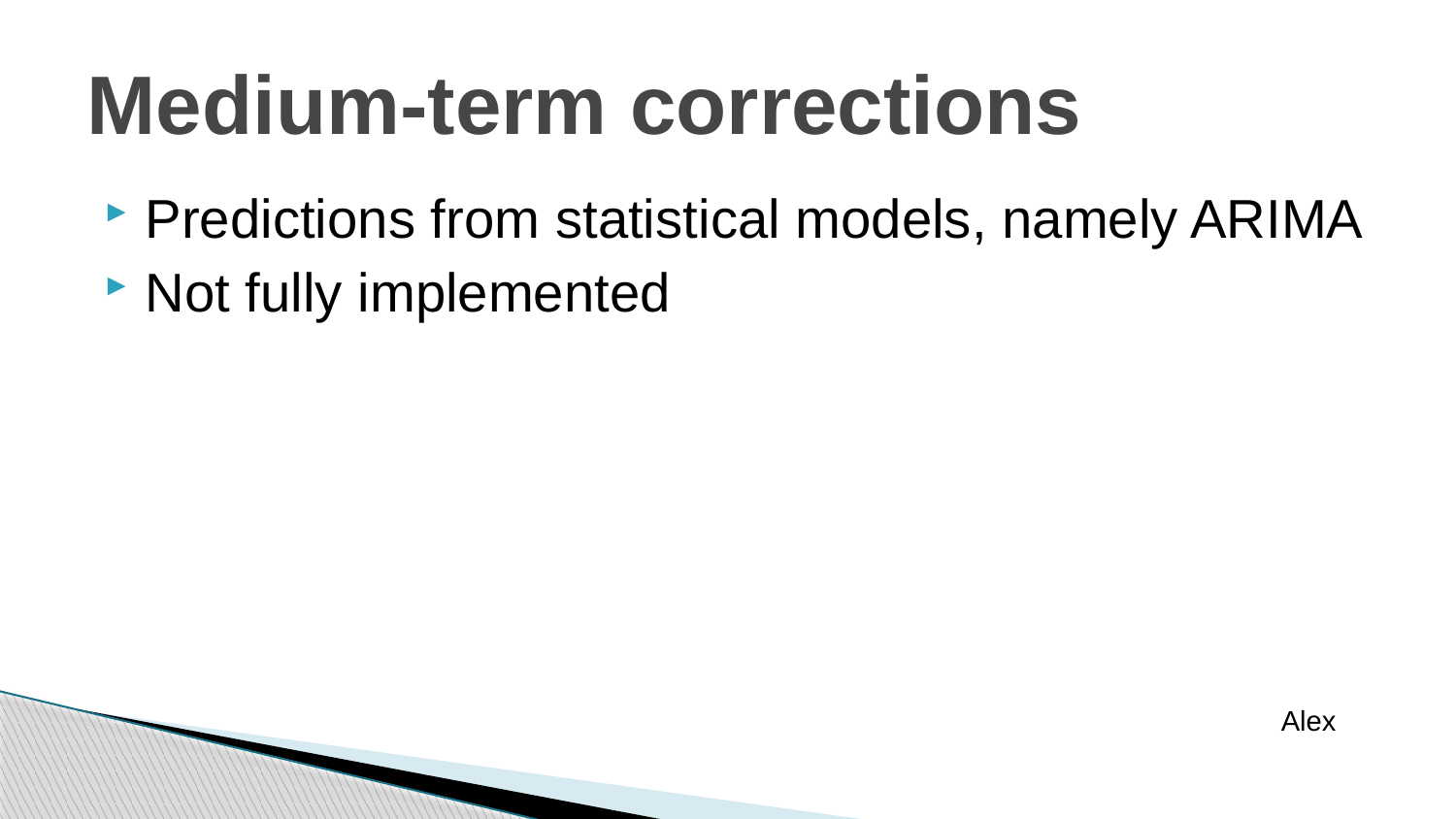

# Medium-term corrections
Predictions from statistical models, namely ARIMA
Not fully implemented
Alex